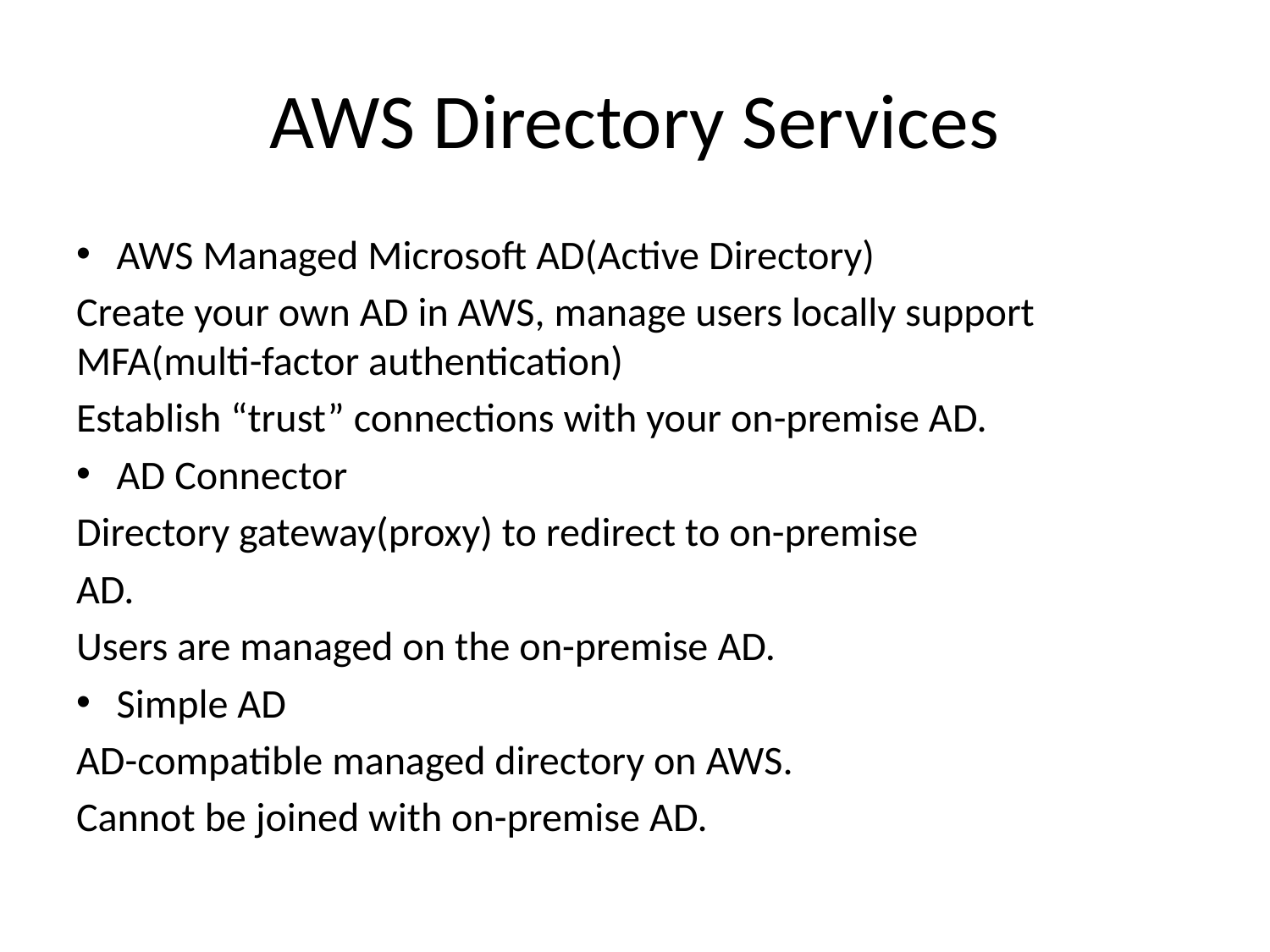

# AWS Directory Services
AWS Managed Microsoft AD(Active Directory)
Create your own AD in AWS, manage users locally support MFA(multi-factor authentication)
Establish “trust” connections with your on-premise AD.
AD Connector
Directory gateway(proxy) to redirect to on-premise
AD.
Users are managed on the on-premise AD.
Simple AD
AD-compatible managed directory on AWS.
Cannot be joined with on-premise AD.